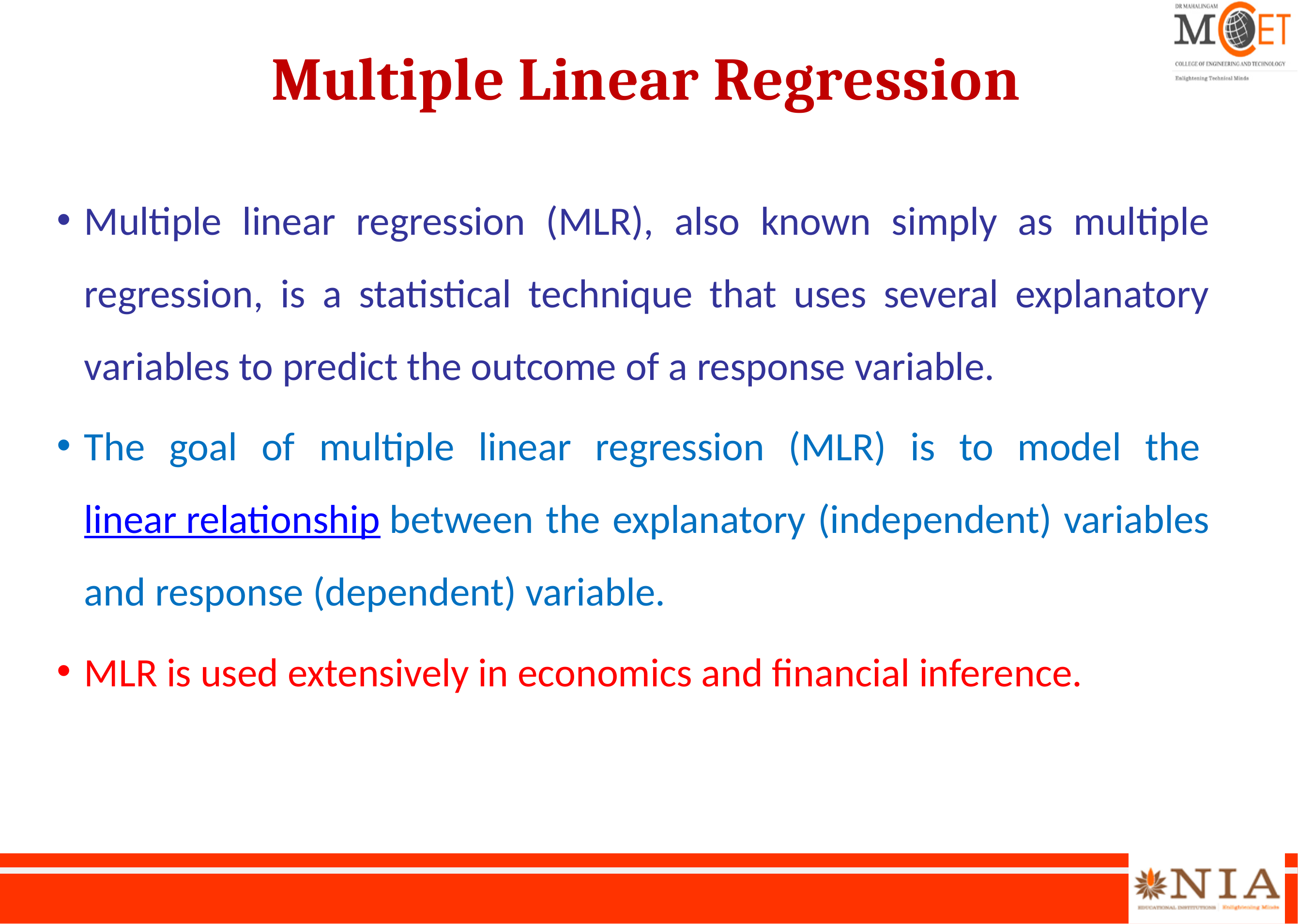

# Multiple Linear Regression
Multiple linear regression (MLR), also known simply as multiple regression, is a statistical technique that uses several explanatory variables to predict the outcome of a response variable.
The goal of multiple linear regression (MLR) is to model the linear relationship between the explanatory (independent) variables and response (dependent) variable.
MLR is used extensively in economics and financial inference.